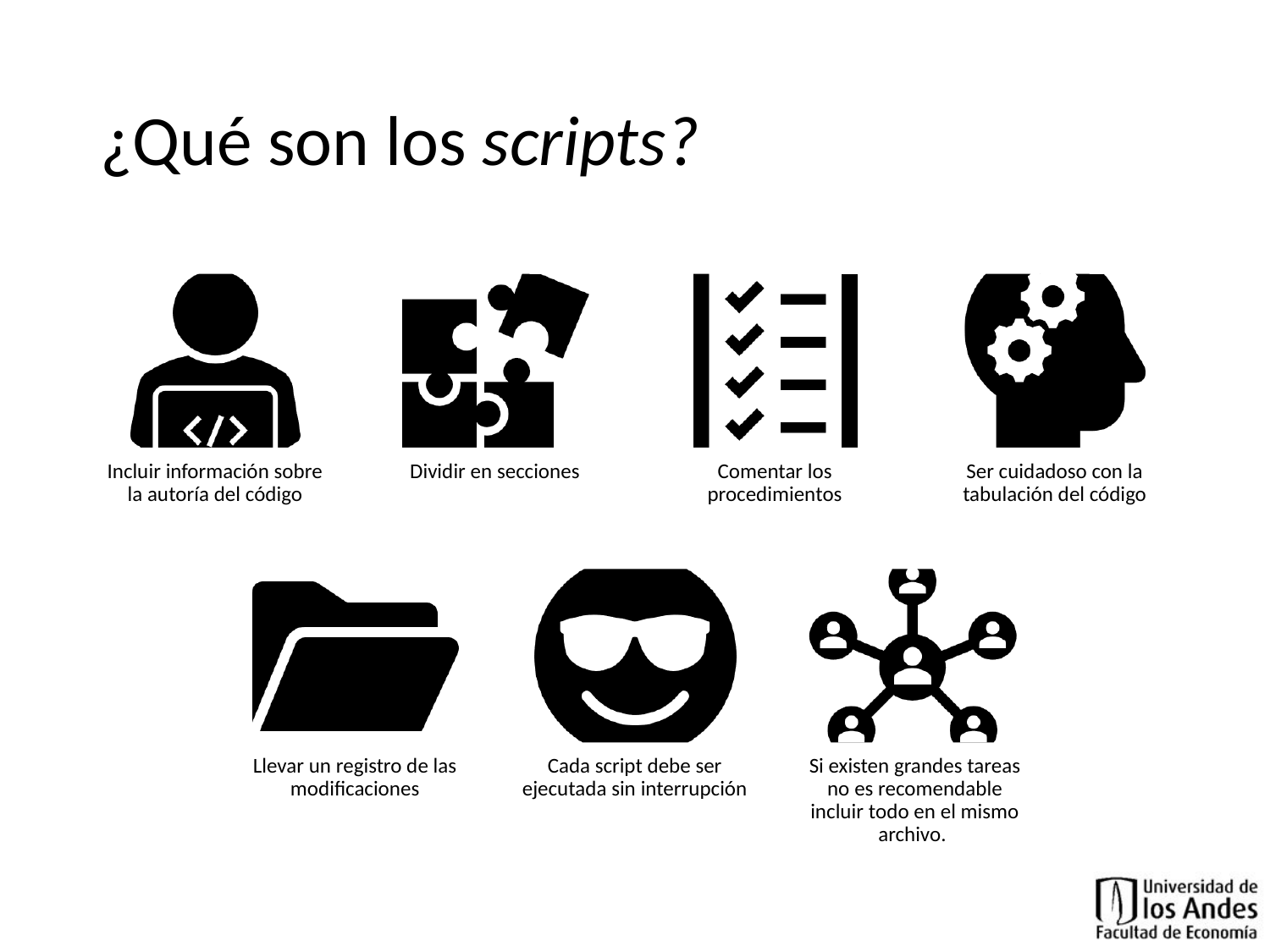

# ¿Qué son los scripts?
Incluir información sobre la autoría del código
Dividir en secciones
Comentar los procedimientos
Ser cuidadoso con la tabulación del código
Llevar un registro de las modificaciones
Cada script debe ser ejecutada sin interrupción
Si existen grandes tareas no es recomendable incluir todo en el mismo archivo.